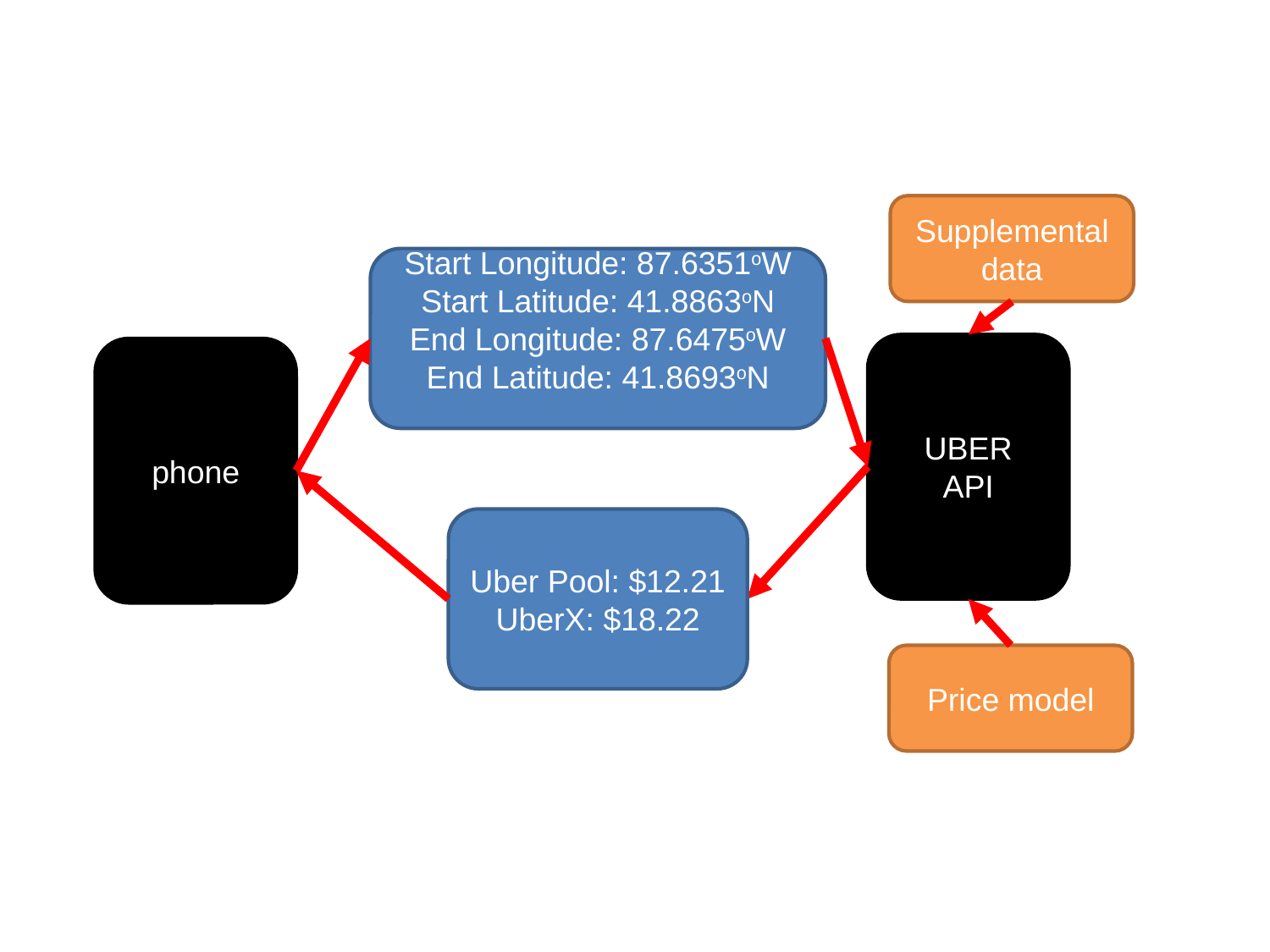

Supplemental data
Start Longitude: 87.6351oW
Start Latitude: 41.8863oN
End Longitude: 87.6475oW
End Latitude: 41.8693oN

UBER
API
phone
Uber Pool: $12.21
UberX: $18.22
Price model